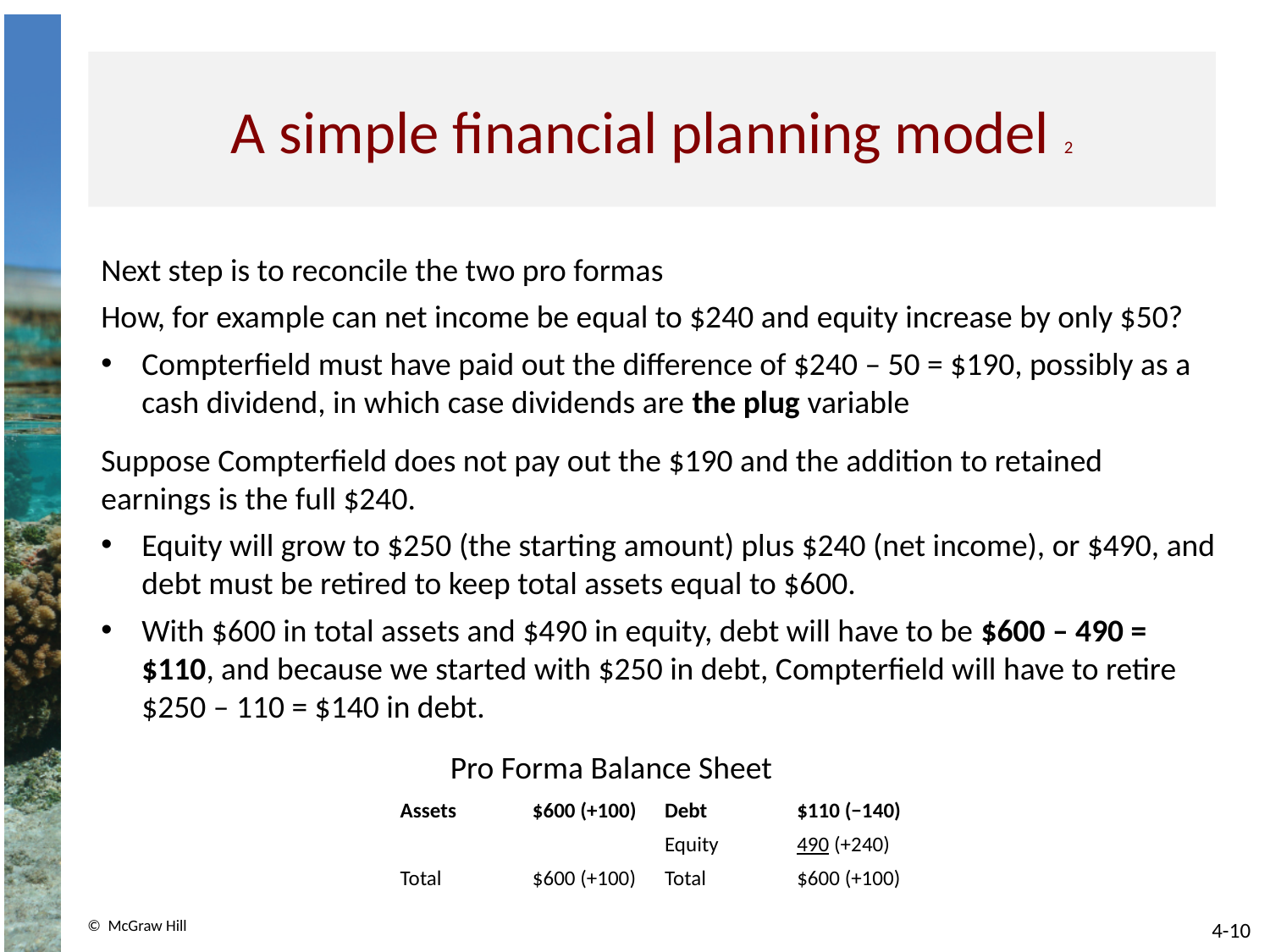

# A simple financial planning model 2
Next step is to reconcile the two pro formas
How, for example can net income be equal to $240 and equity increase by only $50?
Compterfield must have paid out the difference of $240 – 50 = $190, possibly as a cash dividend, in which case dividends are the plug variable
Suppose Compterfield does not pay out the $190 and the addition to retained earnings is the full $240.
Equity will grow to $250 (the starting amount) plus $240 (net income), or $490, and debt must be retired to keep total assets equal to $600.
With $600 in total assets and $490 in equity, debt will have to be $600 – 490 = $110, and because we started with $250 in debt, Compterfield will have to retire $250 – 110 = $140 in debt.
Pro Forma Balance Sheet
| Assets | $600 (+100) | Debt | $110 (−140) |
| --- | --- | --- | --- |
|  |  | Equity | 490 (+240) |
| Total | $600 (+100) | Total | $600 (+100) |